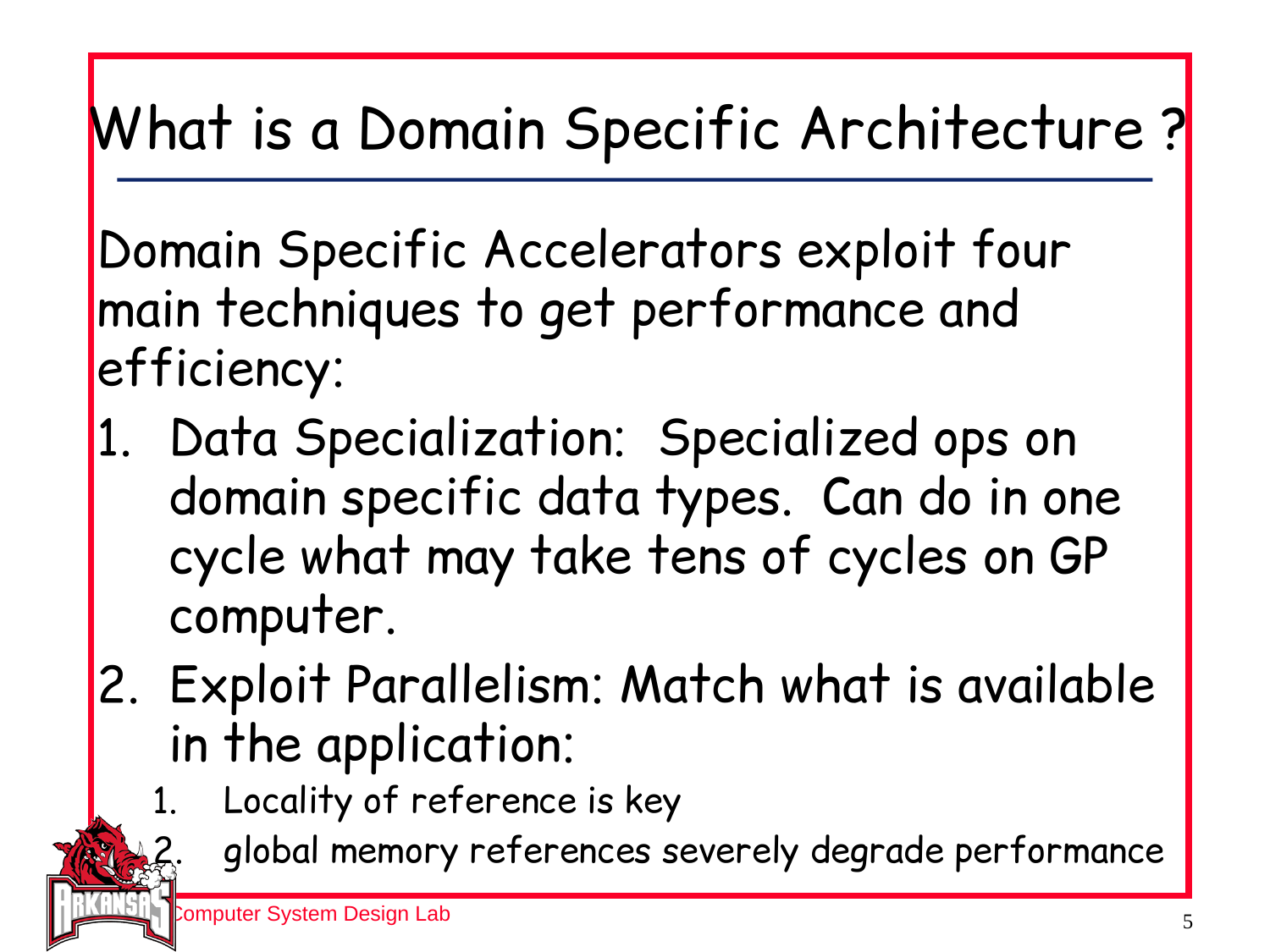

# What is a Domain Specific Architecture ?
Domain Specific Accelerators exploit four main techniques to get performance and efficiency:
Data Specialization:  Specialized ops on domain specific data types.  Can do in one cycle what may take tens of cycles on GP computer.
Exploit Parallelism: Match what is available in the application:
Locality of reference is key
global memory references severely degrade performance